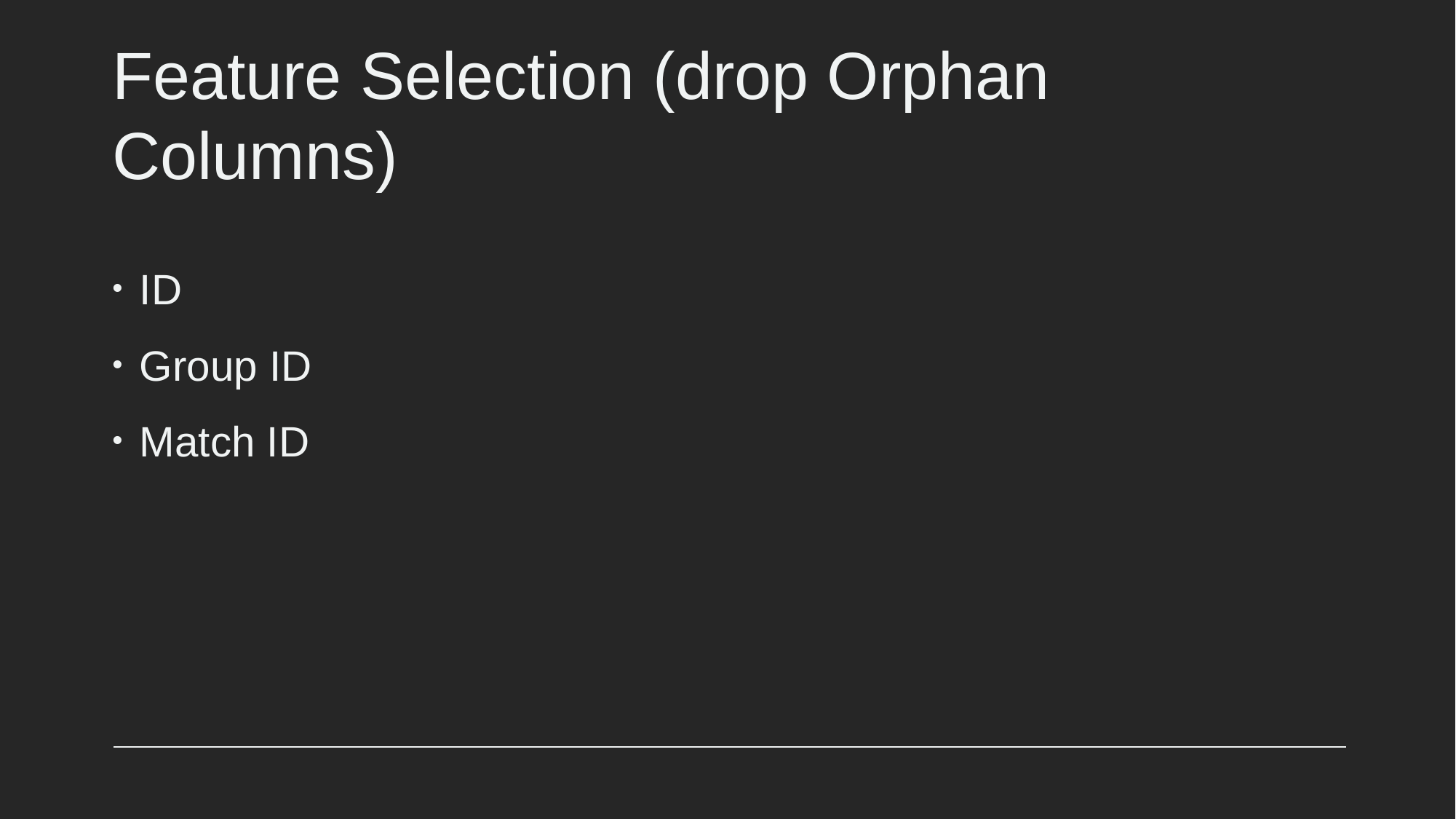

# Feature Selection (drop Orphan Columns)
ID
Group ID
Match ID